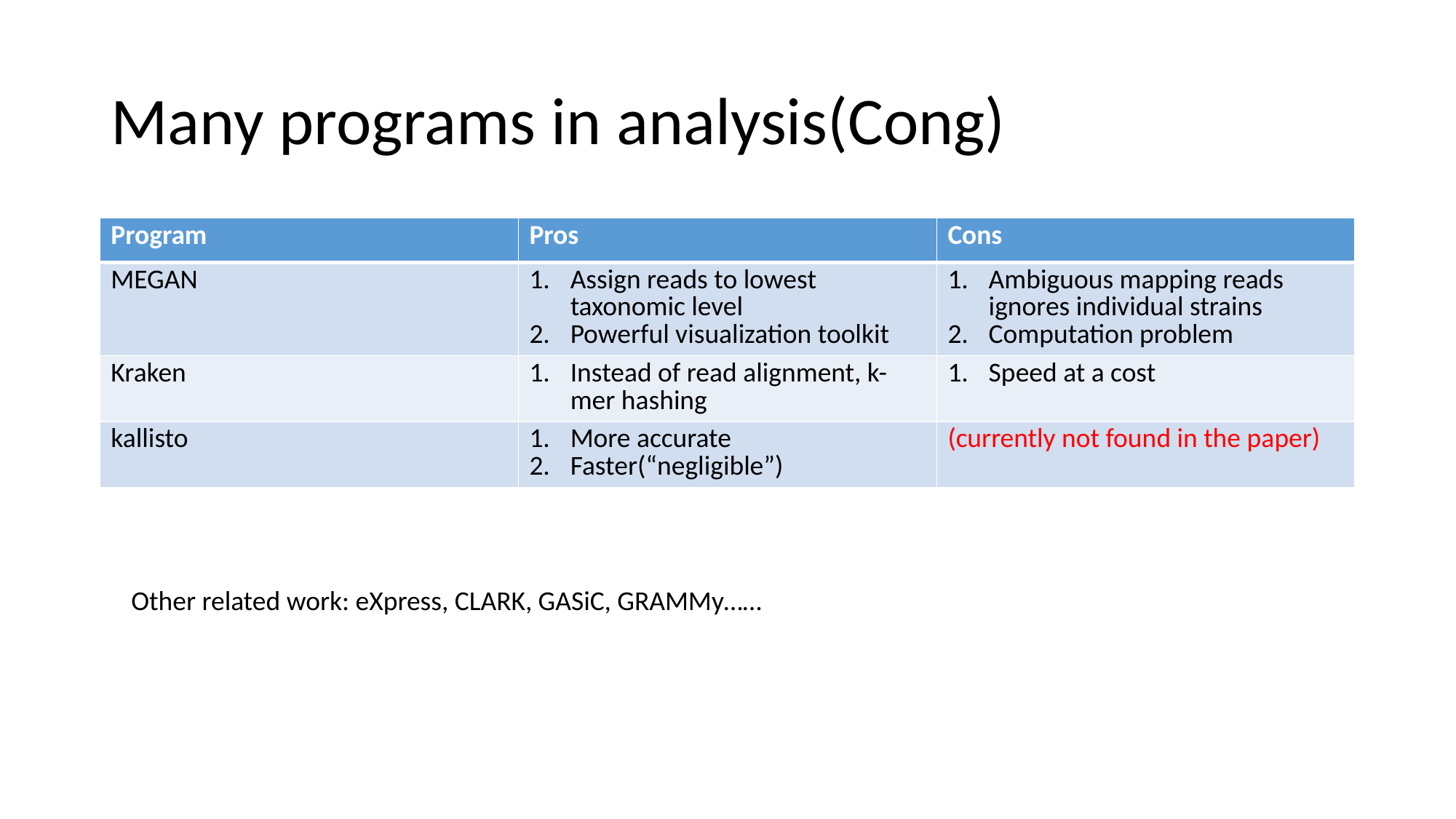

# Many programs in analysis(Cong)
| Program | Pros | Cons |
| --- | --- | --- |
| MEGAN | Assign reads to lowest taxonomic level Powerful visualization toolkit | Ambiguous mapping reads ignores individual strains Computation problem |
| Kraken | Instead of read alignment, k-mer hashing | Speed at a cost |
| kallisto | More accurate Faster(“negligible”) | (currently not found in the paper) |
Other related work: eXpress, CLARK, GASiC, GRAMMy……